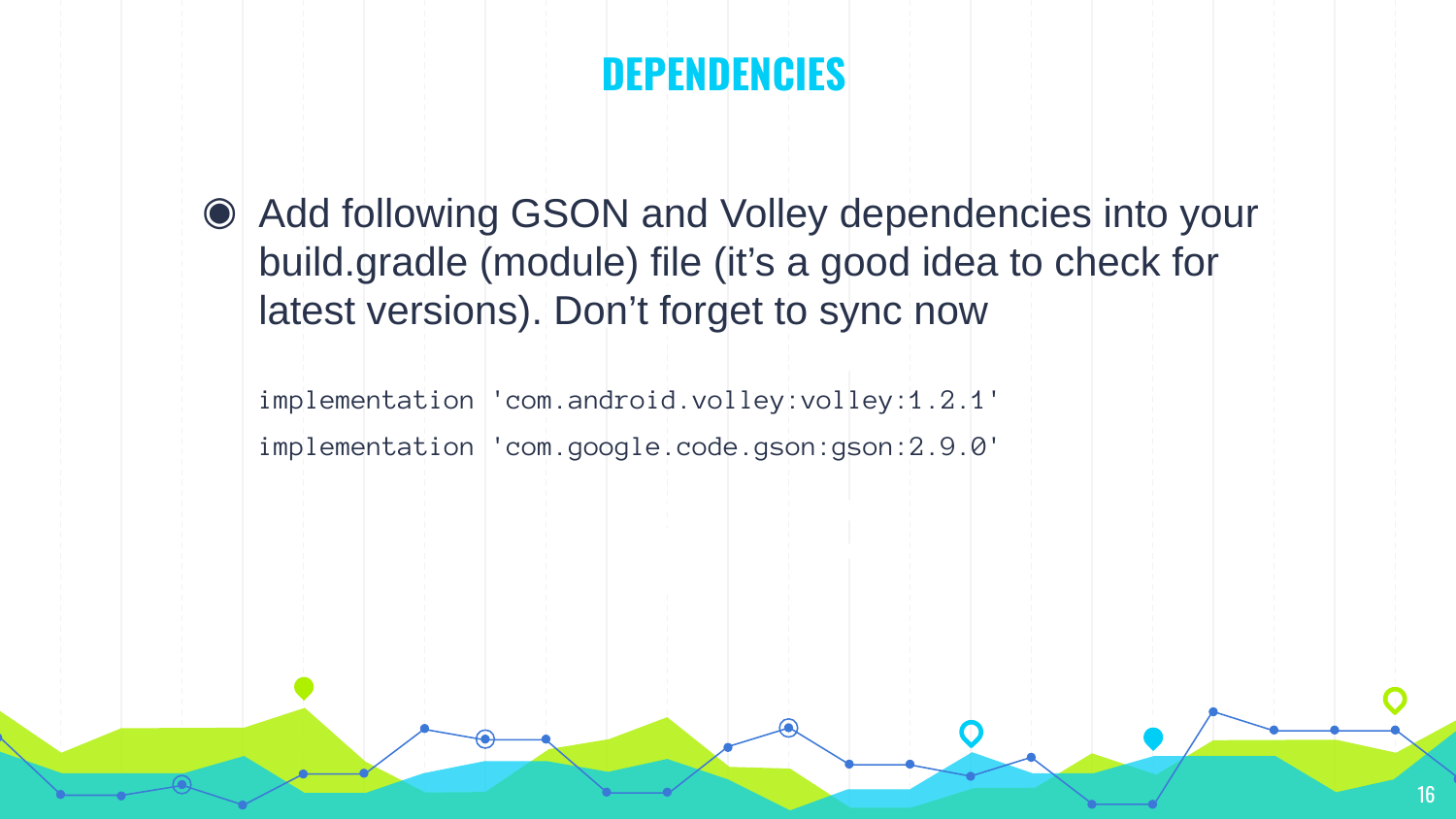

# DEPENDENCIES
Add following GSON and Volley dependencies into your build.gradle (module) file (it’s a good idea to check for latest versions). Don’t forget to sync now
implementation 'com.android.volley:volley:1.2.1'
implementation 'com.google.code.gson:gson:2.9.0'

16